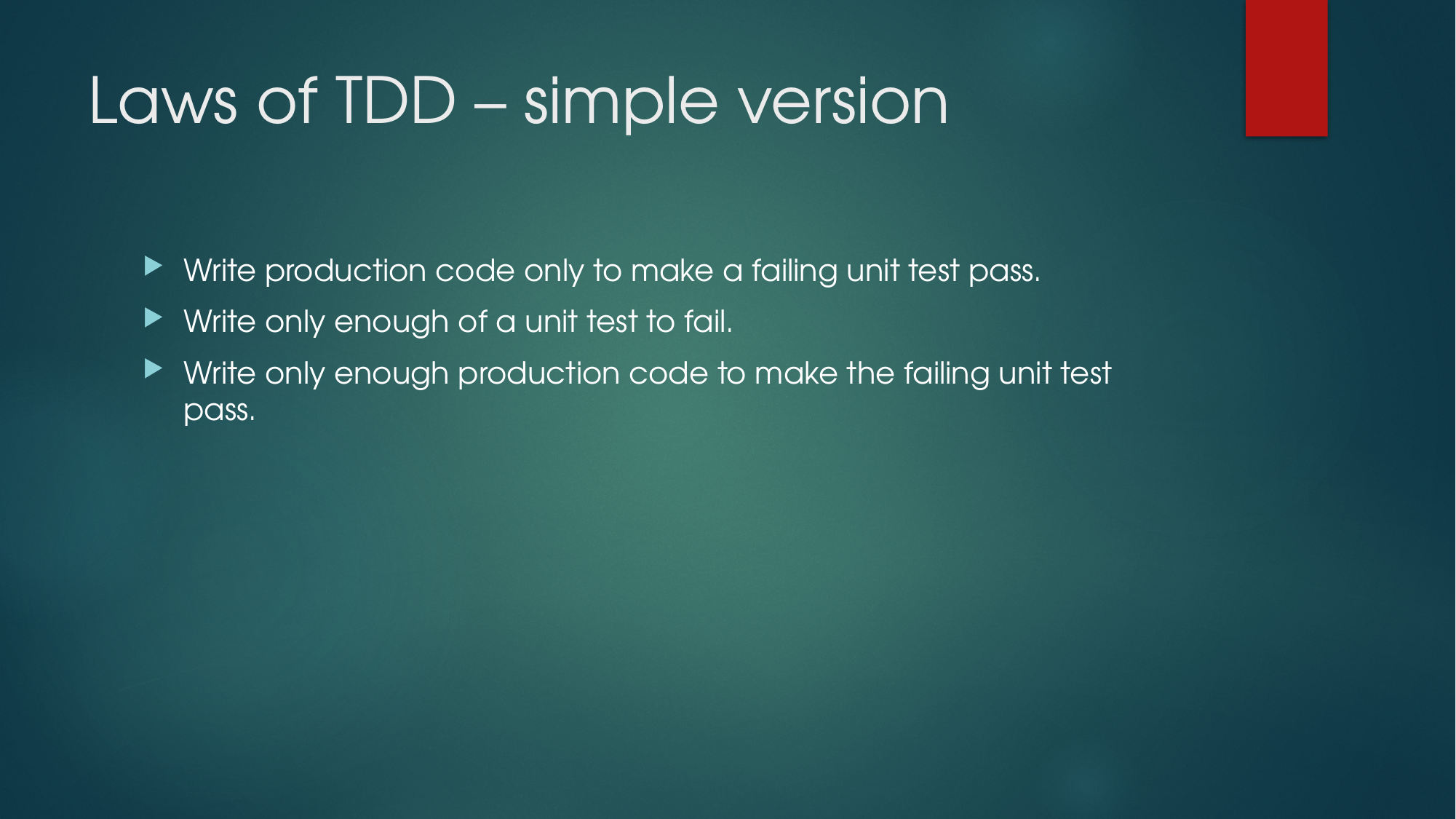

# Laws of TDD – simple version
Write production code only to make a failing unit test pass.
Write only enough of a unit test to fail.
Write only enough production code to make the failing unit test pass.